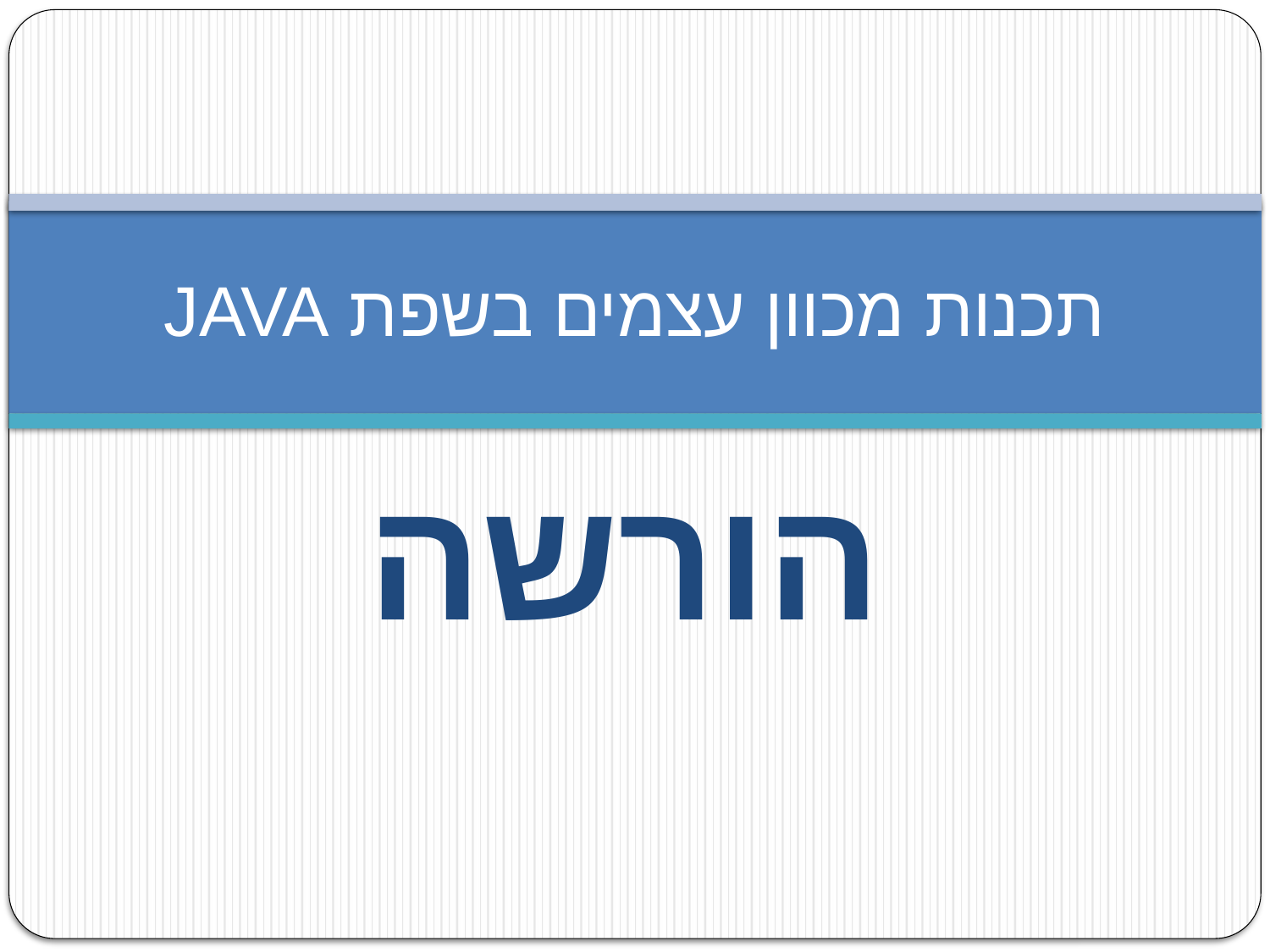

# תכנות מכוון עצמים בשפת JAVA
הורשה